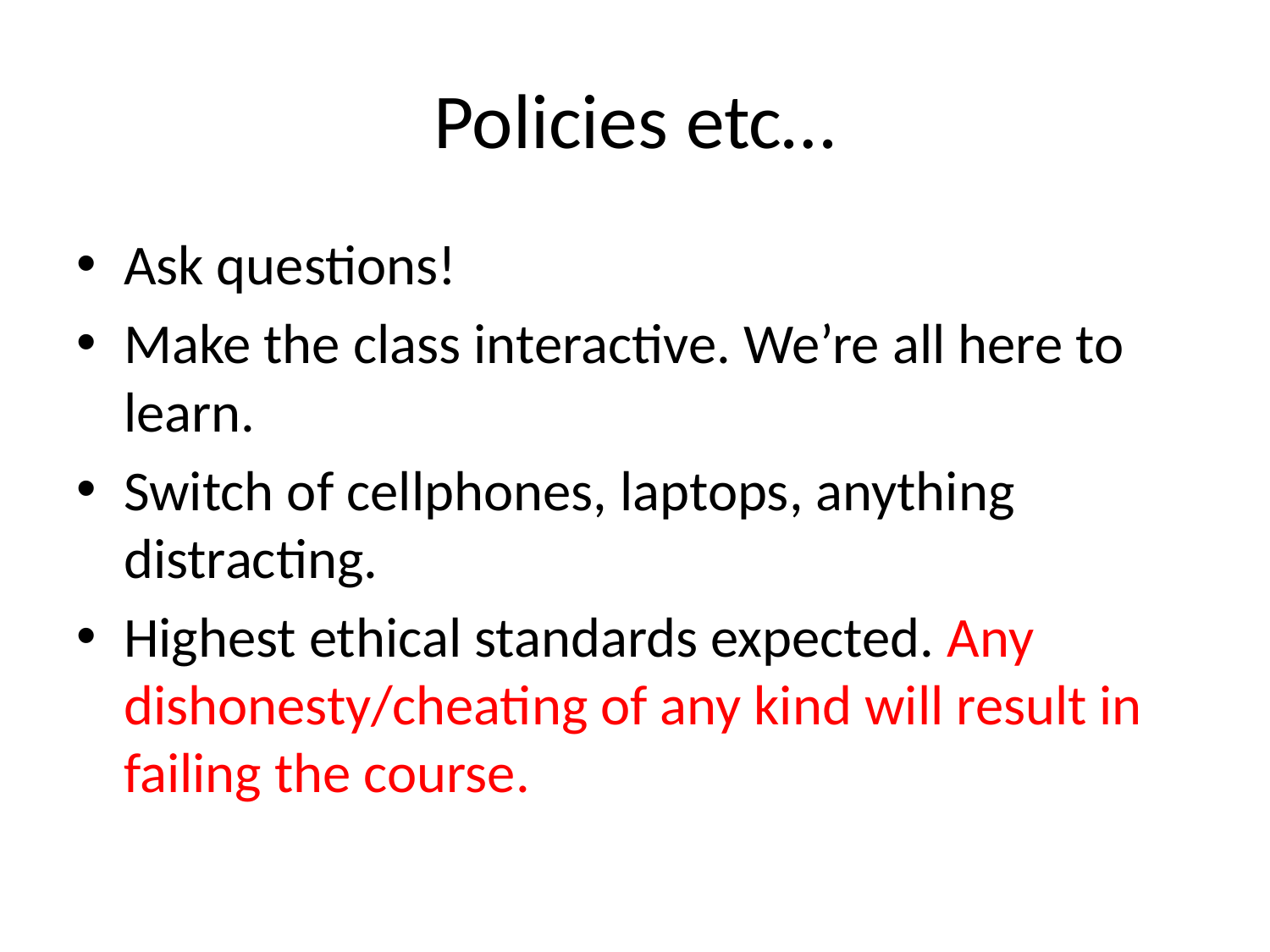

# Policies etc…
Ask questions!
Make the class interactive. We’re all here to learn.
Switch of cellphones, laptops, anything distracting.
Highest ethical standards expected. Any dishonesty/cheating of any kind will result in failing the course.